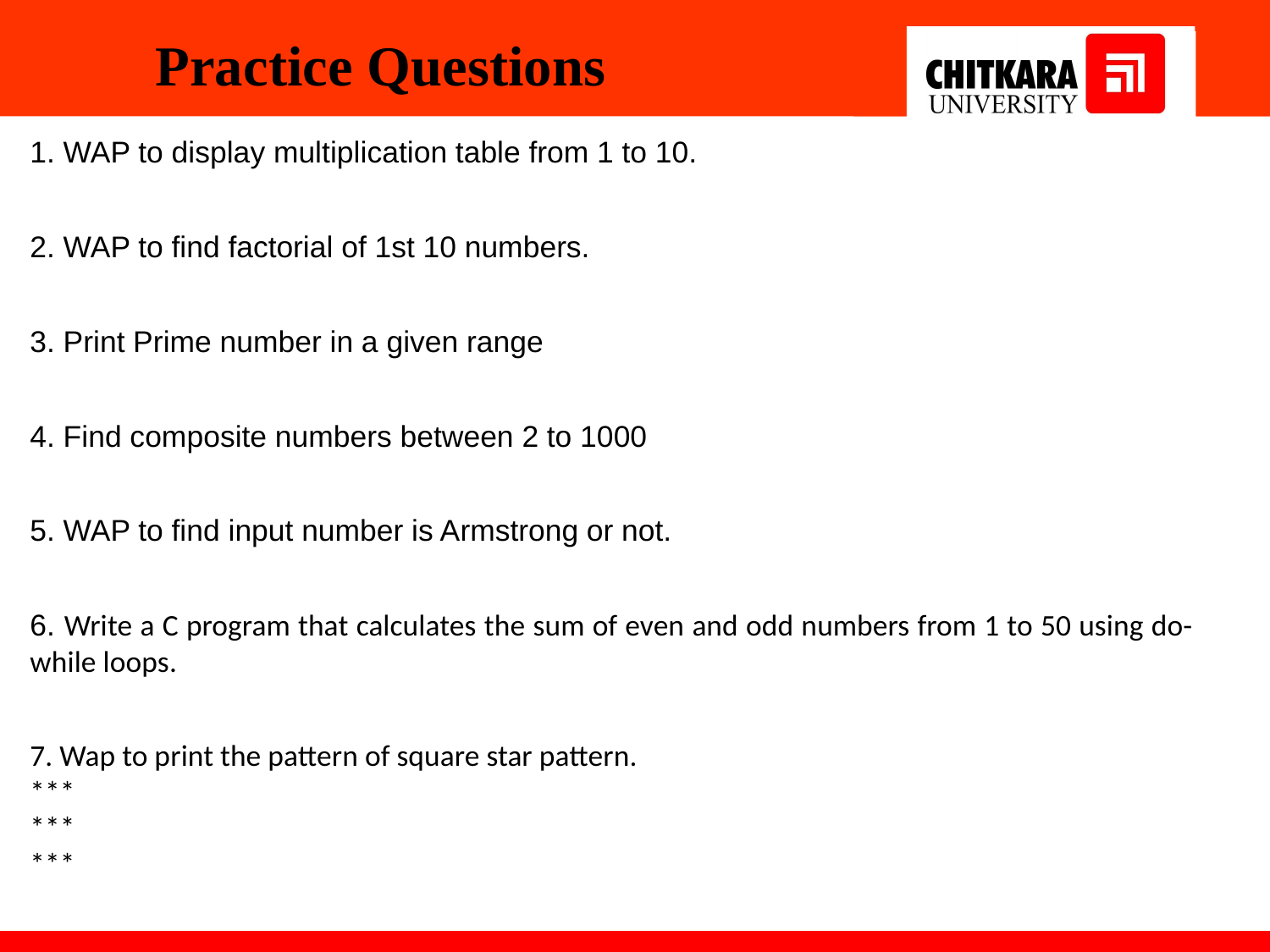

# Practice Questions
1. WAP to display multiplication table from 1 to 10.

2. WAP to find factorial of 1st 10 numbers.

3. Print Prime number in a given range

4. Find composite numbers between 2 to 1000

5. WAP to find input number is Armstrong or not.

6. Write a C program that calculates the sum of even and odd numbers from 1 to 50 using do-while loops.

7. Wap to print the pattern of square star pattern.
***
***
***